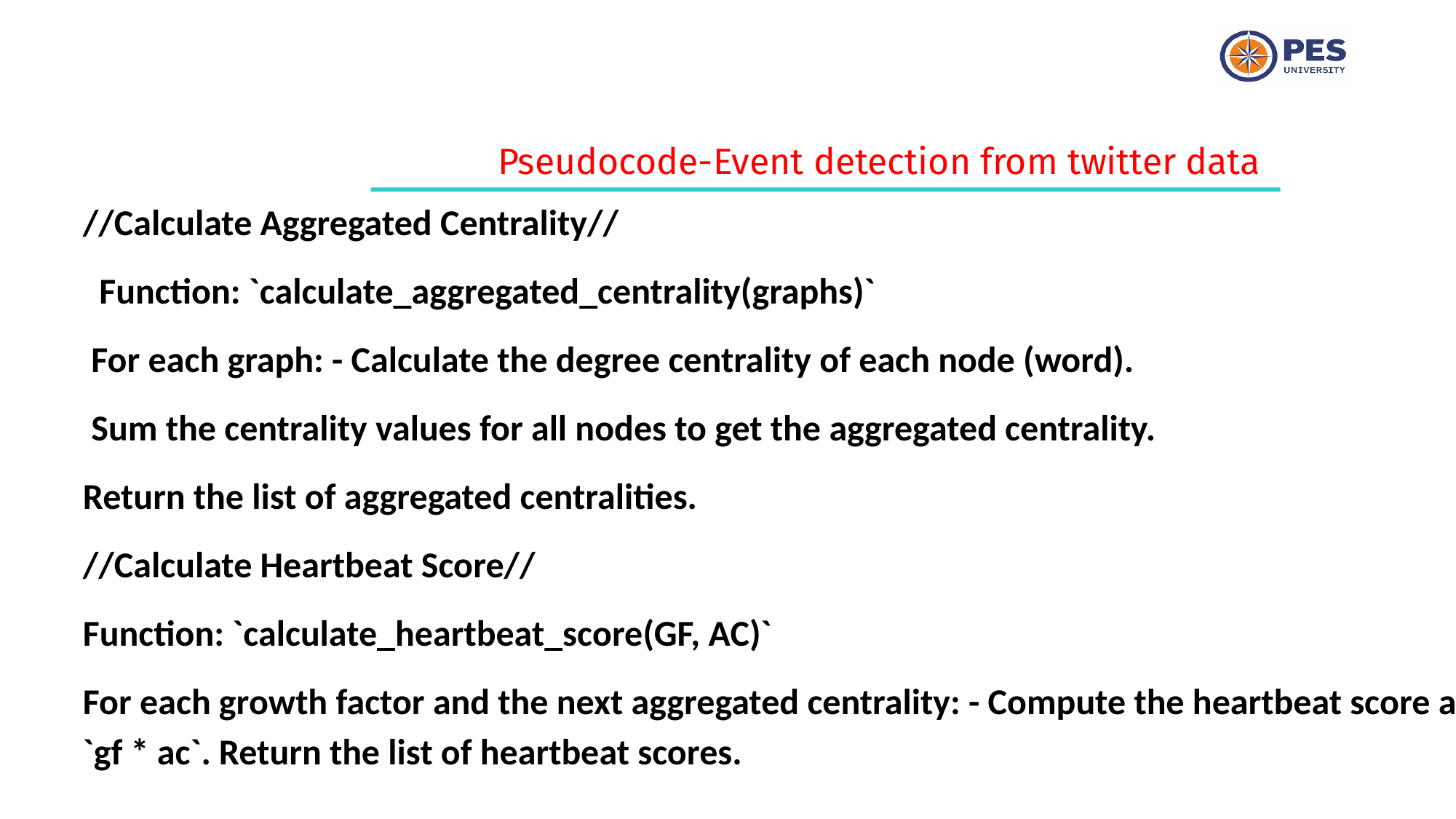

Pseudocode-Event detection from twitter data

//Calculate Aggregated Centrality//
  Function: `calculate_aggregated_centrality(graphs)`
 For each graph: - Calculate the degree centrality of each node (word).
 Sum the centrality values for all nodes to get the aggregated centrality.
Return the list of aggregated centralities.
//Calculate Heartbeat Score//
Function: `calculate_heartbeat_score(GF, AC)`
For each growth factor and the next aggregated centrality: - Compute the heartbeat score as `gf * ac`. Return the list of heartbeat scores.